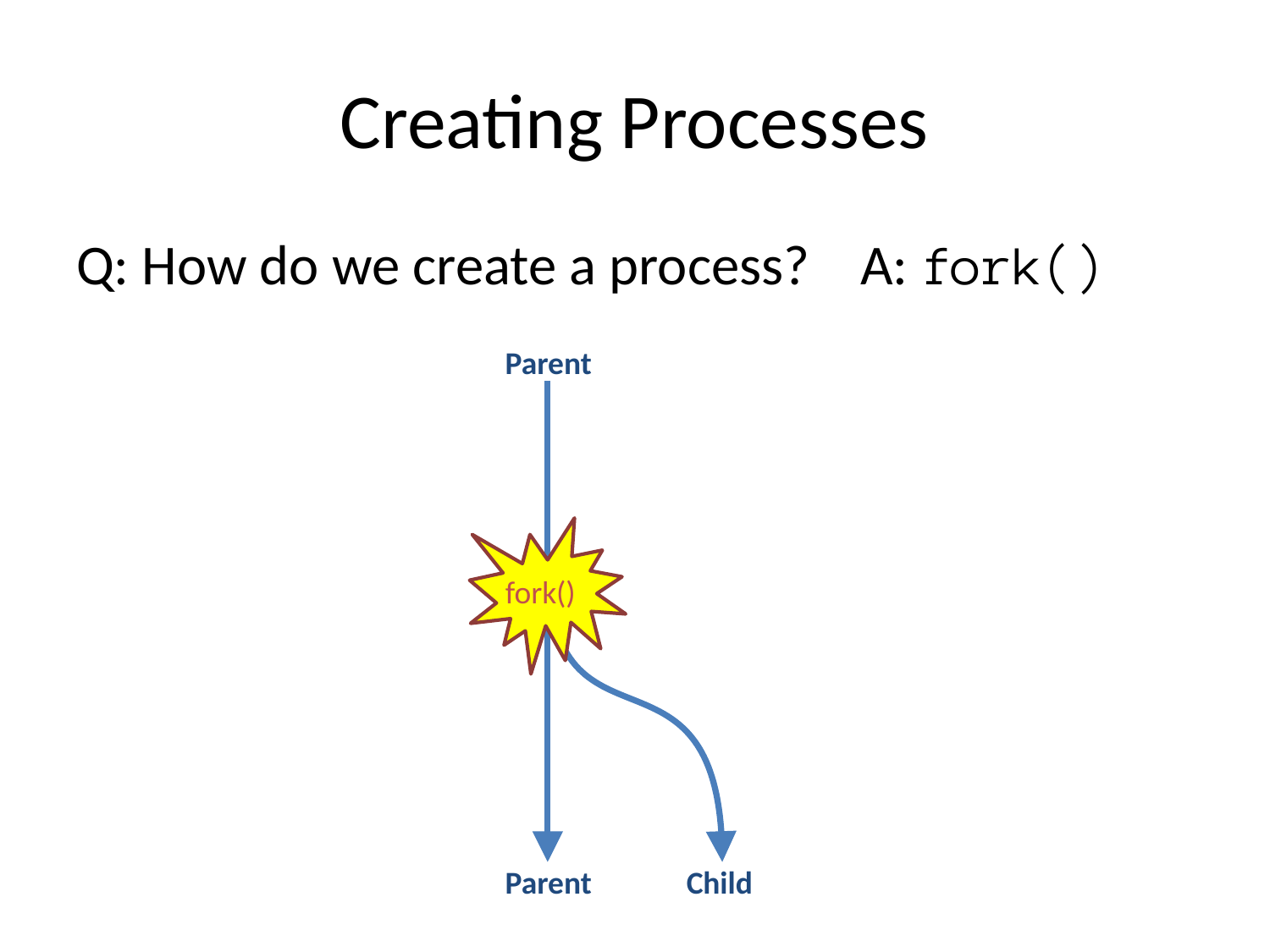

# Creating Processes
Q: How do we create a process?    A: fork()
  Parent
fork()
 Child
  Parent